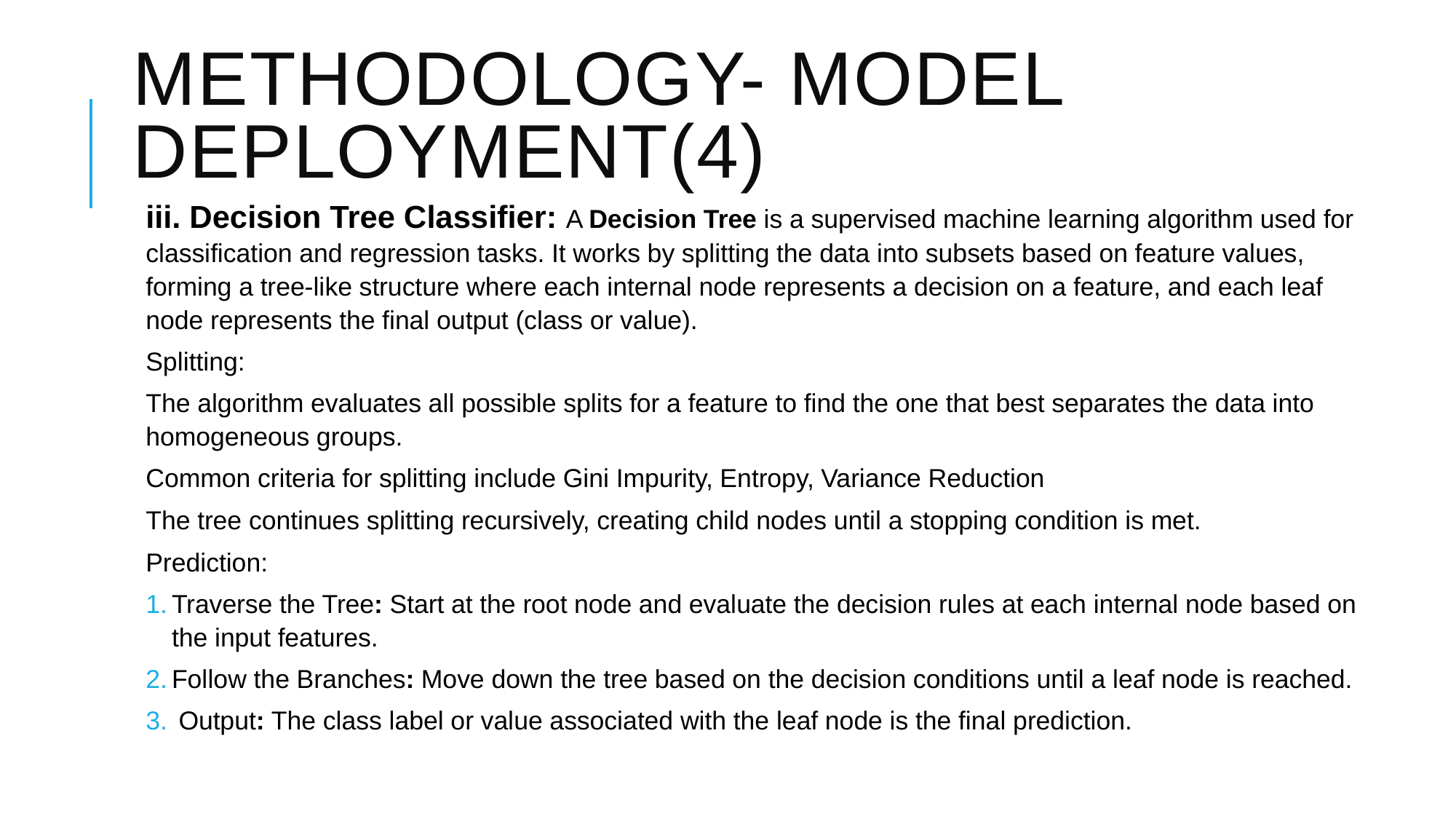

# Methodology- Model Deployment(4)
iii. Decision Tree Classifier: A Decision Tree is a supervised machine learning algorithm used for classification and regression tasks. It works by splitting the data into subsets based on feature values, forming a tree-like structure where each internal node represents a decision on a feature, and each leaf node represents the final output (class or value).
Splitting:
The algorithm evaluates all possible splits for a feature to find the one that best separates the data into homogeneous groups.
Common criteria for splitting include Gini Impurity, Entropy, Variance Reduction
The tree continues splitting recursively, creating child nodes until a stopping condition is met.
Prediction:
Traverse the Tree: Start at the root node and evaluate the decision rules at each internal node based on the input features.
Follow the Branches: Move down the tree based on the decision conditions until a leaf node is reached.
 Output: The class label or value associated with the leaf node is the final prediction.